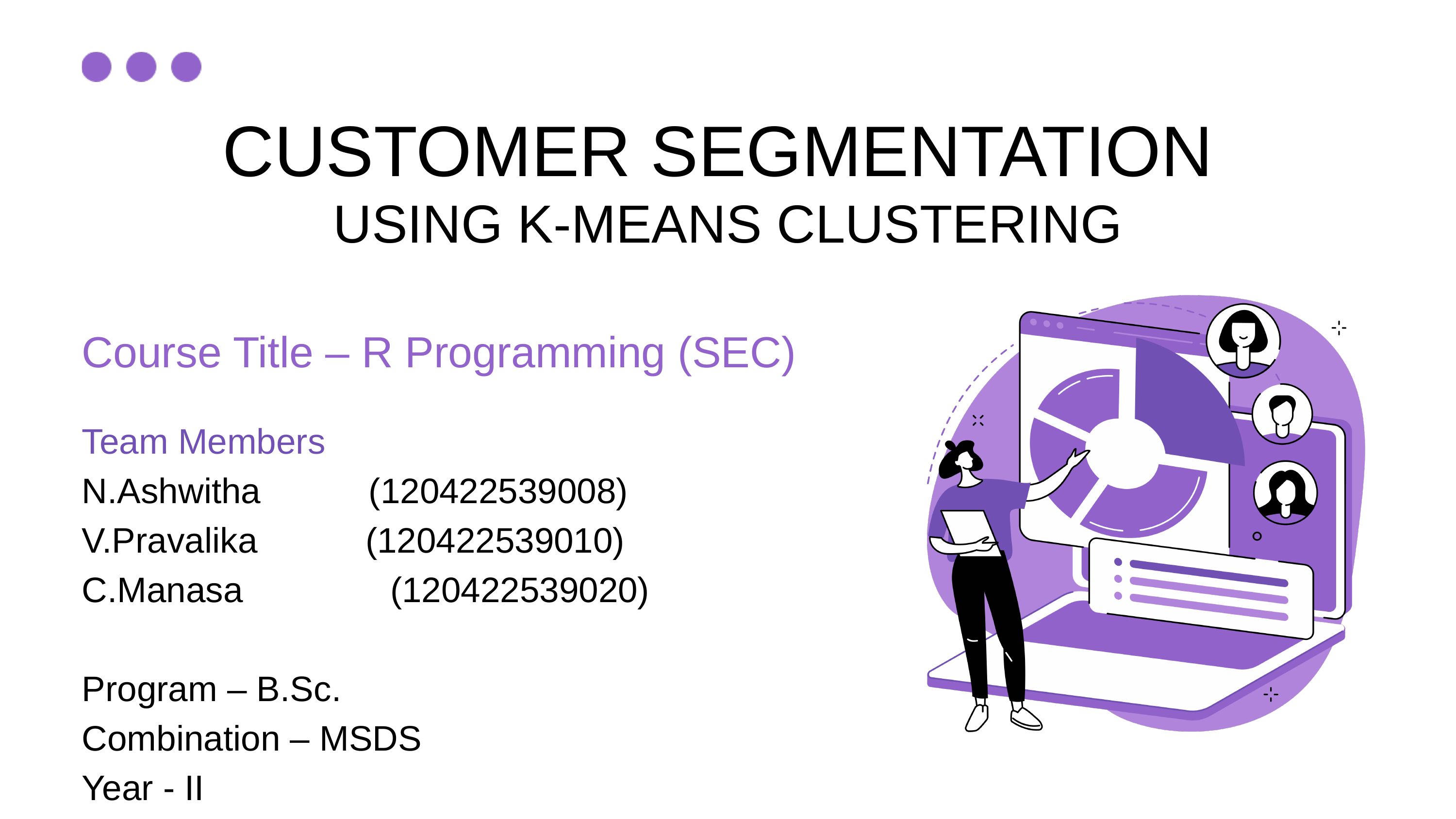

CUSTOMER SEGMENTATION
USING K-MEANS CLUSTERING

Course Title – R Programming (SEC)
Team Members
N.Ashwitha           (120422539008)
V.Pravalika           (120422539010)
C.Manasa               (120422539020)

Program – B.Sc.
Combination – MSDS
Year - II